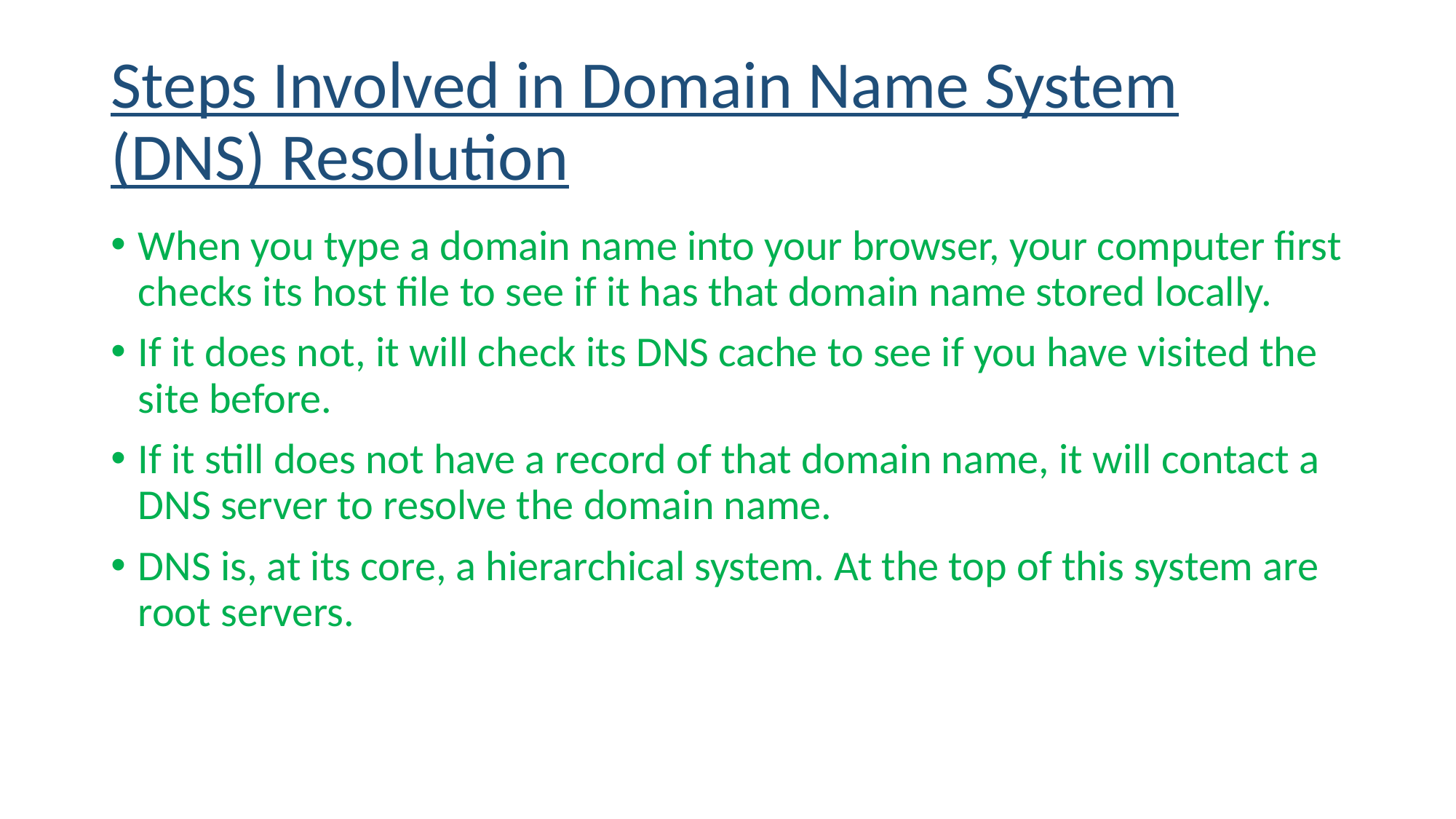

# Steps Involved in Domain Name System (DNS) Resolution
When you type a domain name into your browser, your computer first checks its host file to see if it has that domain name stored locally.
If it does not, it will check its DNS cache to see if you have visited the site before.
If it still does not have a record of that domain name, it will contact a DNS server to resolve the domain name.
DNS is, at its core, a hierarchical system. At the top of this system are root servers.